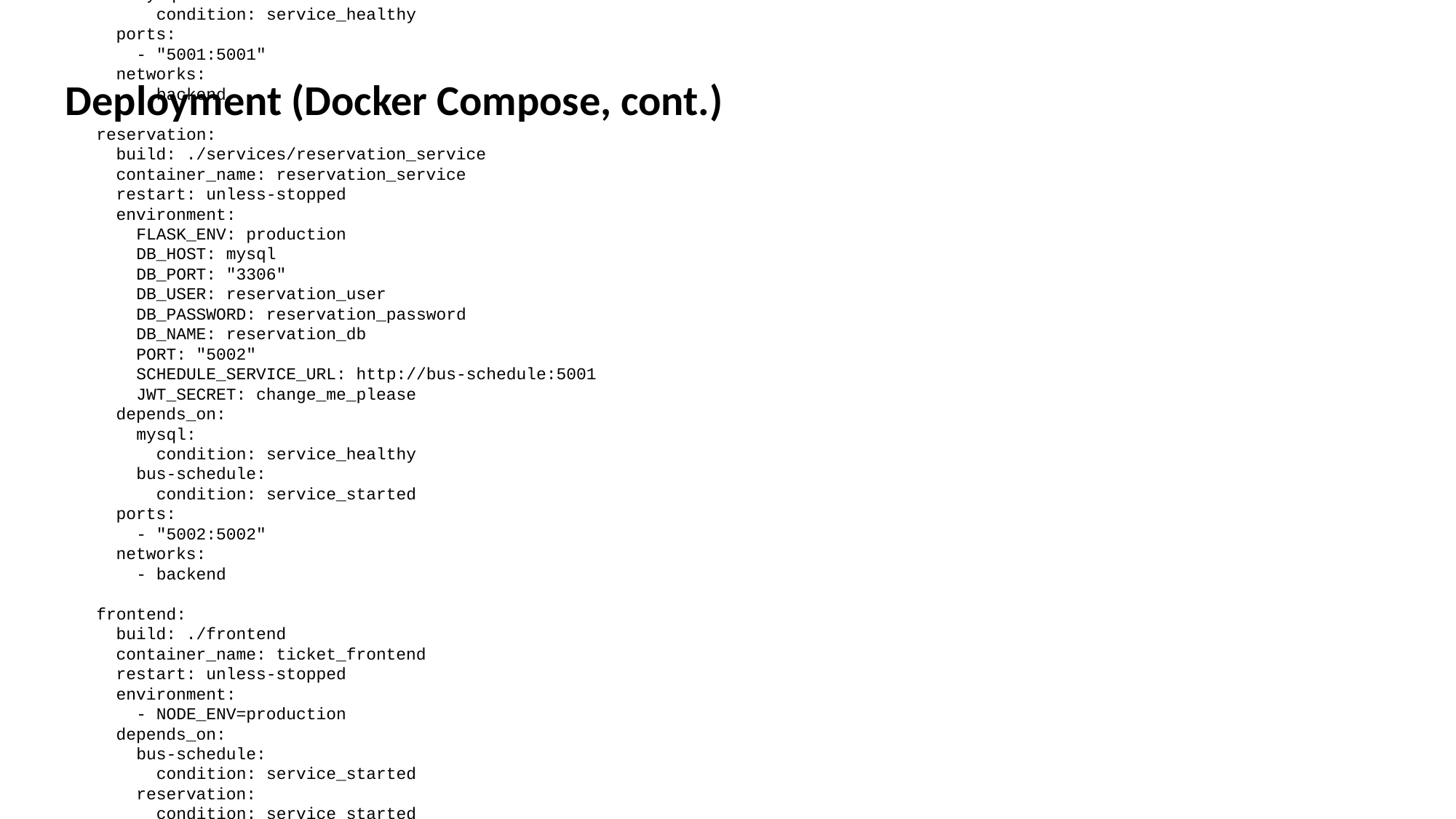

Deployment (Docker Compose, cont.)
      - backend

  bus-schedule:
    build: ./services/bus_schedule_service
    container_name: bus_schedule_service
    restart: unless-stopped
    environment:
      FLASK_ENV: production
      DB_HOST: mysql
      DB_PORT: "3306"
      DB_USER: schedule_user
      DB_PASSWORD: schedule_password
      DB_NAME: schedule_db
      PORT: "5001"
    depends_on:
      mysql:
        condition: service_healthy
    ports:
      - "5001:5001"
    networks:
      - backend

  reservation:
    build: ./services/reservation_service
    container_name: reservation_service
    restart: unless-stopped
    environment:
      FLASK_ENV: production
      DB_HOST: mysql
      DB_PORT: "3306"
      DB_USER: reservation_user
      DB_PASSWORD: reservation_password
      DB_NAME: reservation_db
      PORT: "5002"
      SCHEDULE_SERVICE_URL: http://bus-schedule:5001
      JWT_SECRET: change_me_please
    depends_on:
      mysql:
        condition: service_healthy
      bus-schedule:
        condition: service_started
    ports:
      - "5002:5002"
    networks:
      - backend

  frontend:
    build: ./frontend
    container_name: ticket_frontend
    restart: unless-stopped
    environment:
      - NODE_ENV=production
    depends_on:
      bus-schedule:
        condition: service_started
      reservation:
        condition: service_started
    ports:
      - "4200:80"
    networks:
      - backend

networks:
  backend:
    driver: bridge

volumes:
  mysql_data:
    driver: local